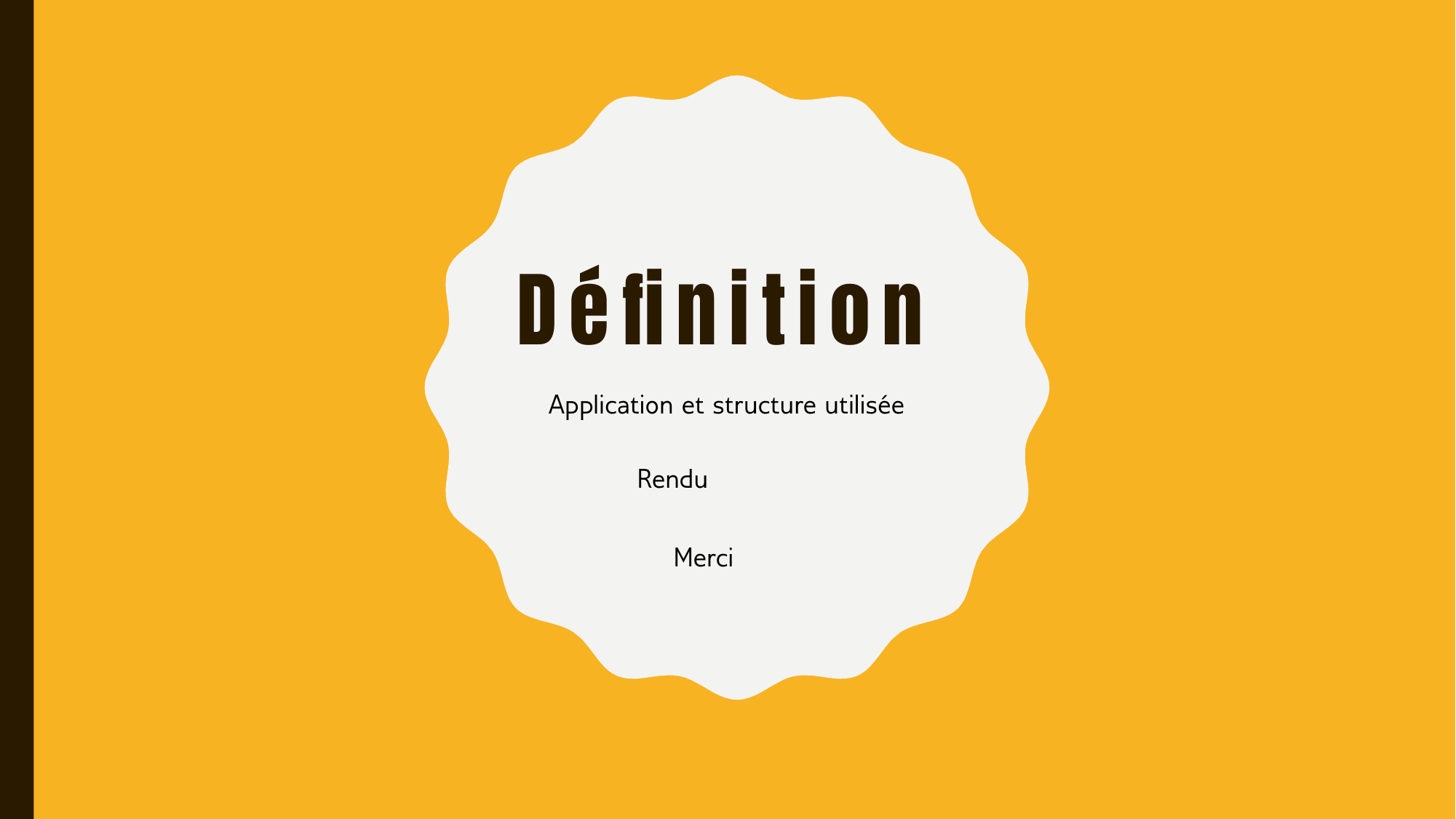

# Définition
Application et structure utilisée
Rendu
Merci